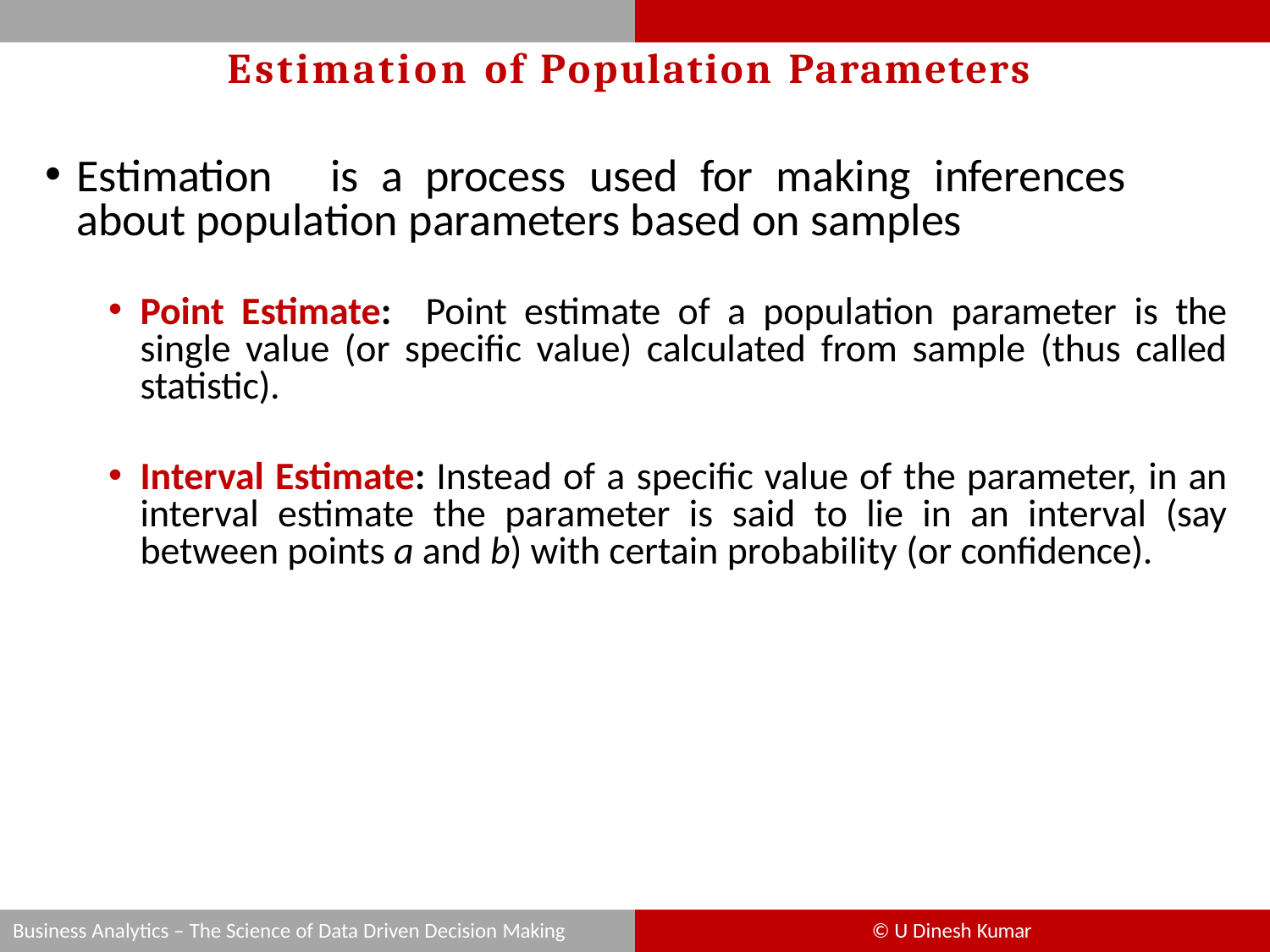

# Estimation of Population Parameters
Estimation	is	a	process	used	for	making	inferences	about population parameters based on samples
Point Estimate:  Point estimate of a population parameter is the single value (or specific value) calculated from sample (thus called statistic).

Interval Estimate: Instead of a specific value of the parameter, in an interval estimate the parameter is said to lie in an interval (say between points a and b) with certain probability (or confidence).
Business Analytics – The Science of Data Driven Decision Making
© U Dinesh Kumar